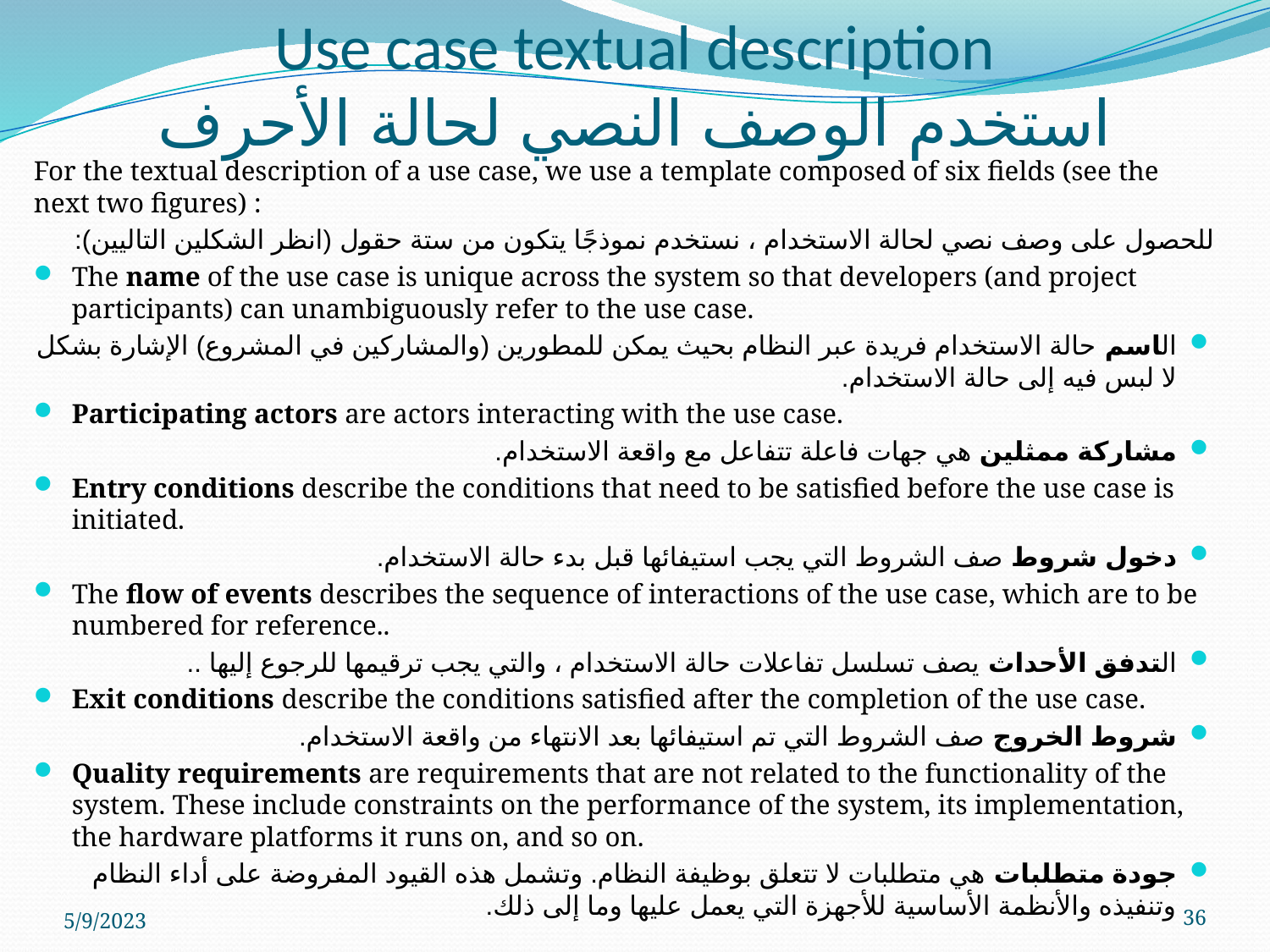

# Use case textual description استخدم الوصف النصي لحالة الأحرف
For the textual description of a use case, we use a template composed of six fields (see the next two figures) :
للحصول على وصف نصي لحالة الاستخدام ، نستخدم نموذجًا يتكون من ستة حقول (انظر الشكلين التاليين):
The name of the use case is unique across the system so that developers (and project participants) can unambiguously refer to the use case.
الاسم حالة الاستخدام فريدة عبر النظام بحيث يمكن للمطورين (والمشاركين في المشروع) الإشارة بشكل لا لبس فيه إلى حالة الاستخدام.
Participating actors are actors interacting with the use case.
مشاركة ممثلين هي جهات فاعلة تتفاعل مع واقعة الاستخدام.
Entry conditions describe the conditions that need to be satisfied before the use case is initiated.
دخول شروط صف الشروط التي يجب استيفائها قبل بدء حالة الاستخدام.
The flow of events describes the sequence of interactions of the use case, which are to be numbered for reference..
التدفق الأحداث يصف تسلسل تفاعلات حالة الاستخدام ، والتي يجب ترقيمها للرجوع إليها ..
Exit conditions describe the conditions satisfied after the completion of the use case.
شروط الخروج صف الشروط التي تم استيفائها بعد الانتهاء من واقعة الاستخدام.
Quality requirements are requirements that are not related to the functionality of the system. These include constraints on the performance of the system, its implementation, the hardware platforms it runs on, and so on.
جودة متطلبات هي متطلبات لا تتعلق بوظيفة النظام. وتشمل هذه القيود المفروضة على أداء النظام وتنفيذه والأنظمة الأساسية للأجهزة التي يعمل عليها وما إلى ذلك.
5/9/2023
36